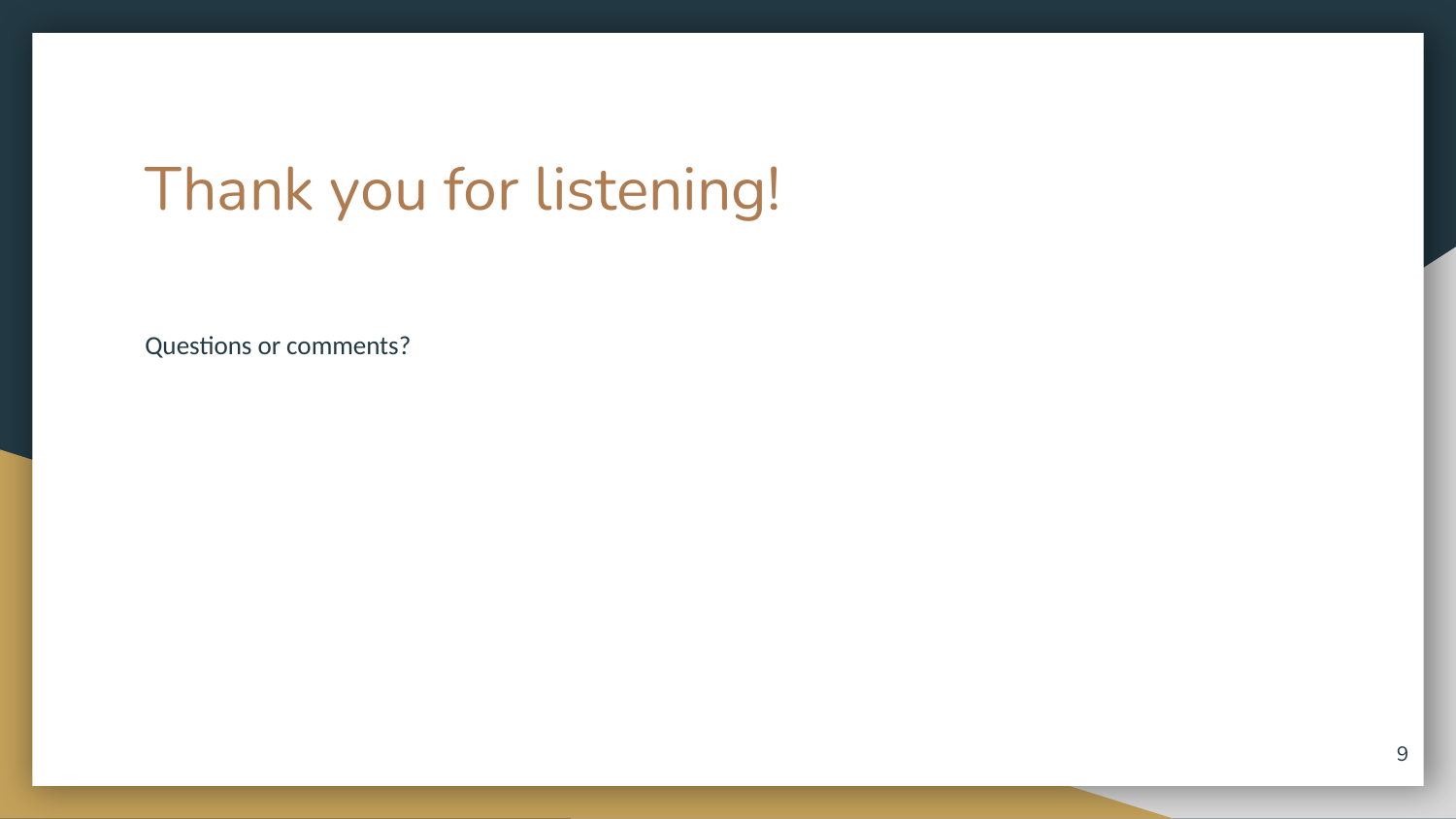

# Thank you for listening!
Questions or comments?
9